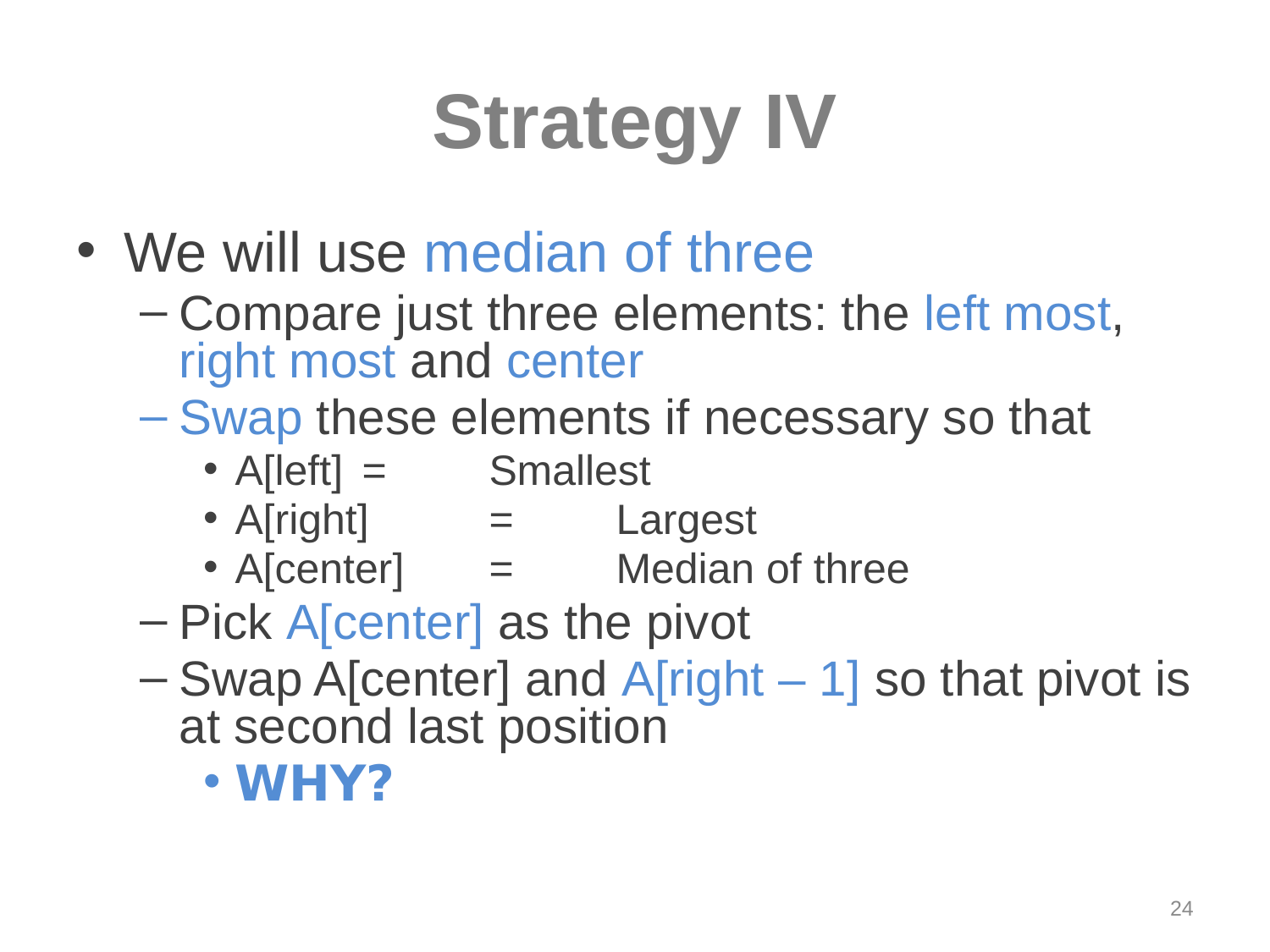

# Strategy IV
We will use median of three
Compare just three elements: the left most, right most and center
Swap these elements if necessary so that
A[left]	= 	Smallest
A[right]  	= 	Largest
A[center] 	=	Median of three
Pick A[center] as the pivot
Swap A[center] and A[right – 1] so that pivot is at second last position
WHY?
24